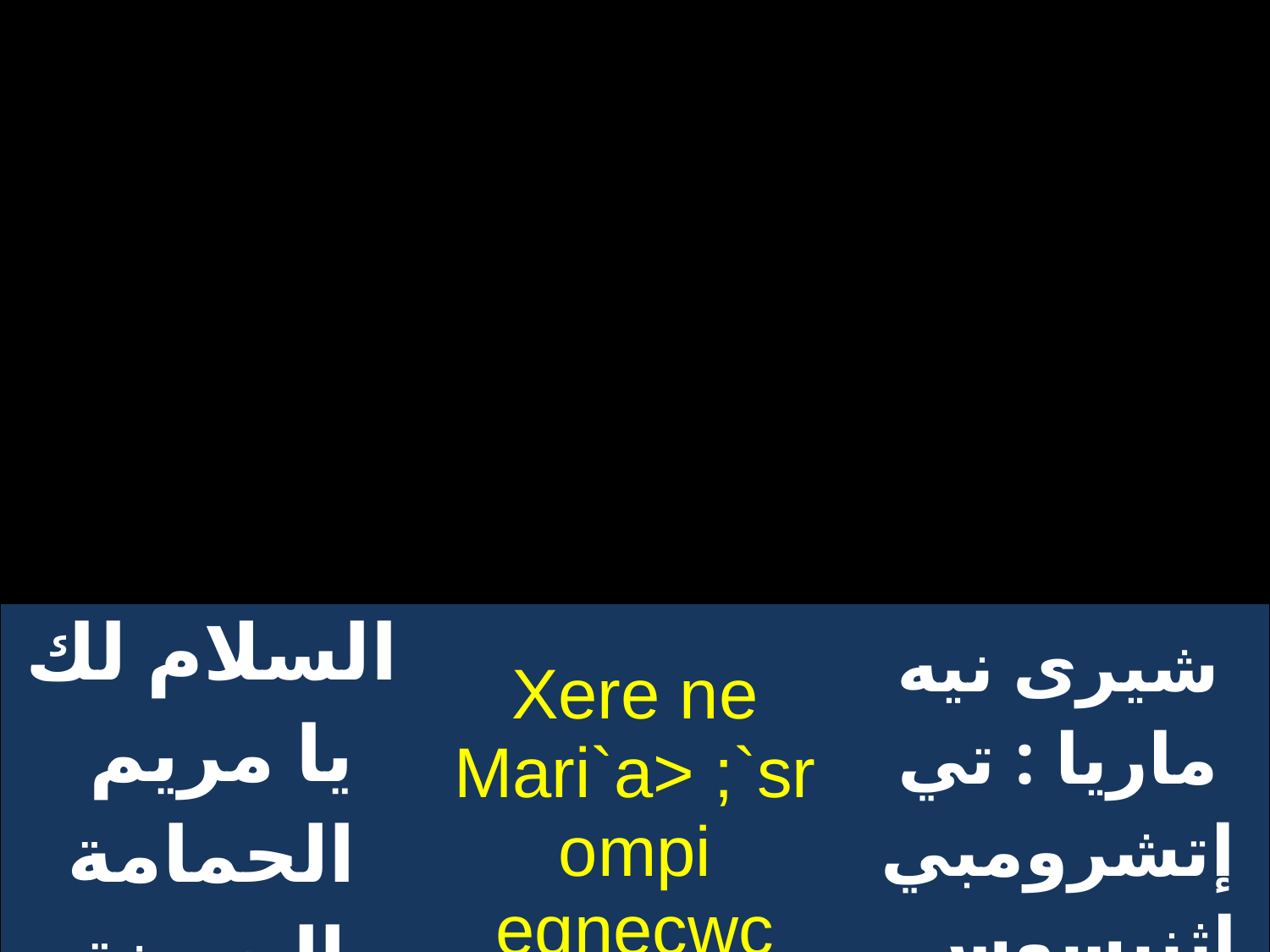

| السلام لك يا مريم الحمامة الحسنة | Xere ne Mari`a> ;`srompi eqnecwc | شيرى نيه ماريا : تي إتشرومبي إثنيسوس |
| --- | --- | --- |